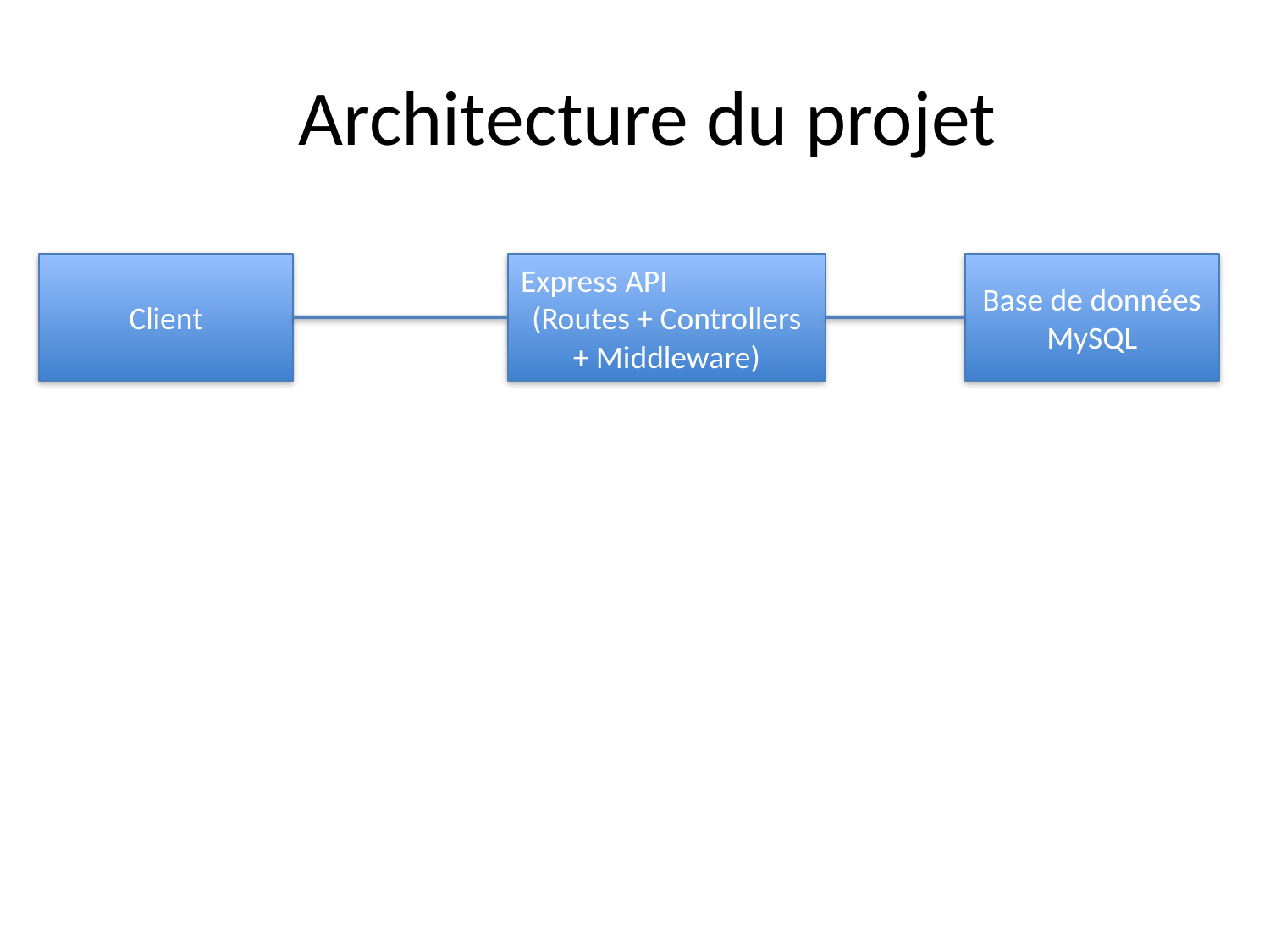

# Architecture du projet
Client
Express API
(Routes + Controllers + Middleware)
Base de données MySQL